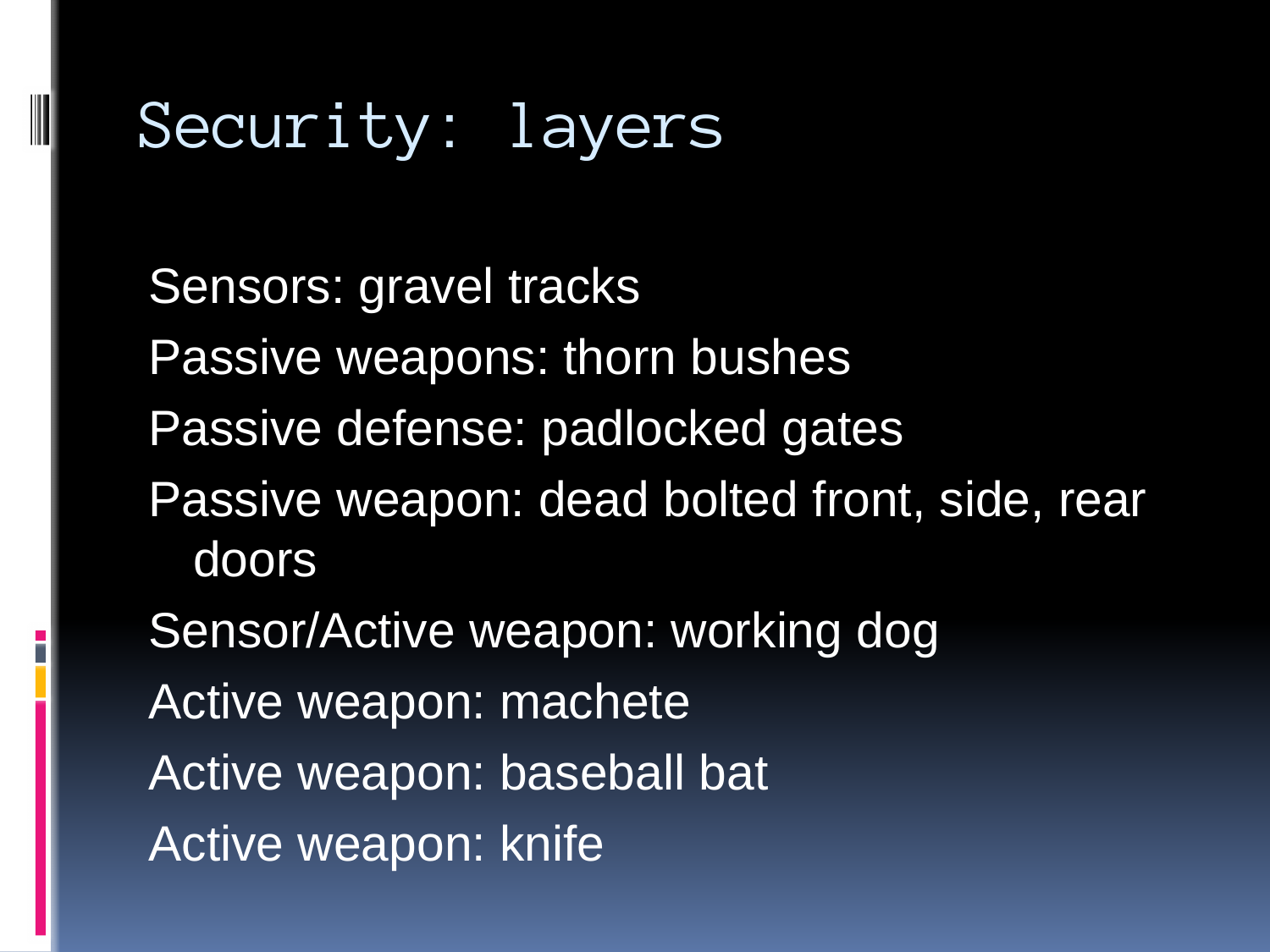

# Security: layers
Sensors: gravel tracks
Passive weapons: thorn bushes
Passive defense: padlocked gates
Passive weapon: dead bolted front, side, rear doors
Sensor/Active weapon: working dog
Active weapon: machete
Active weapon: baseball bat
Active weapon: knife